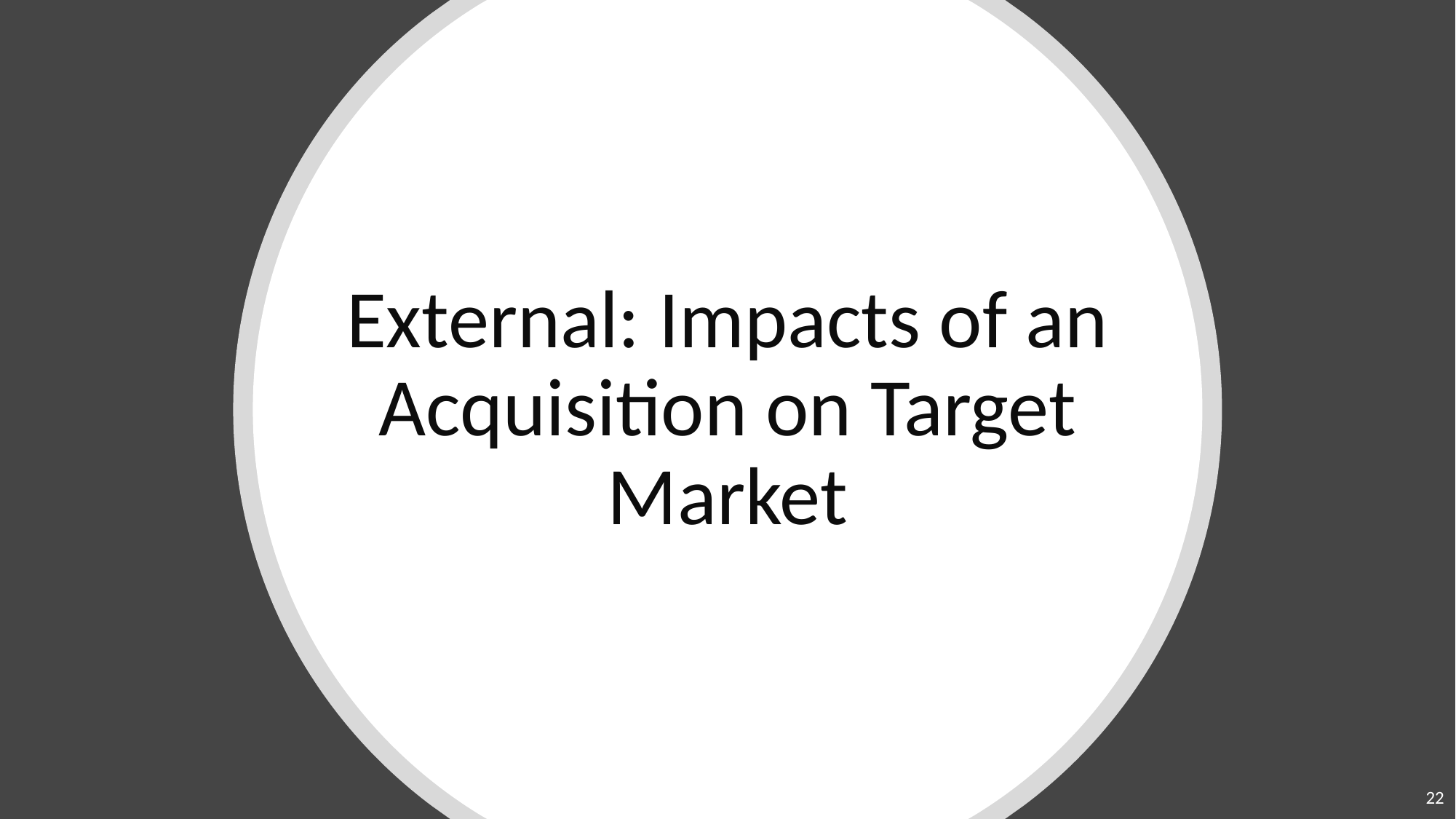

# External: Impacts of an Acquisition on Target Market
22